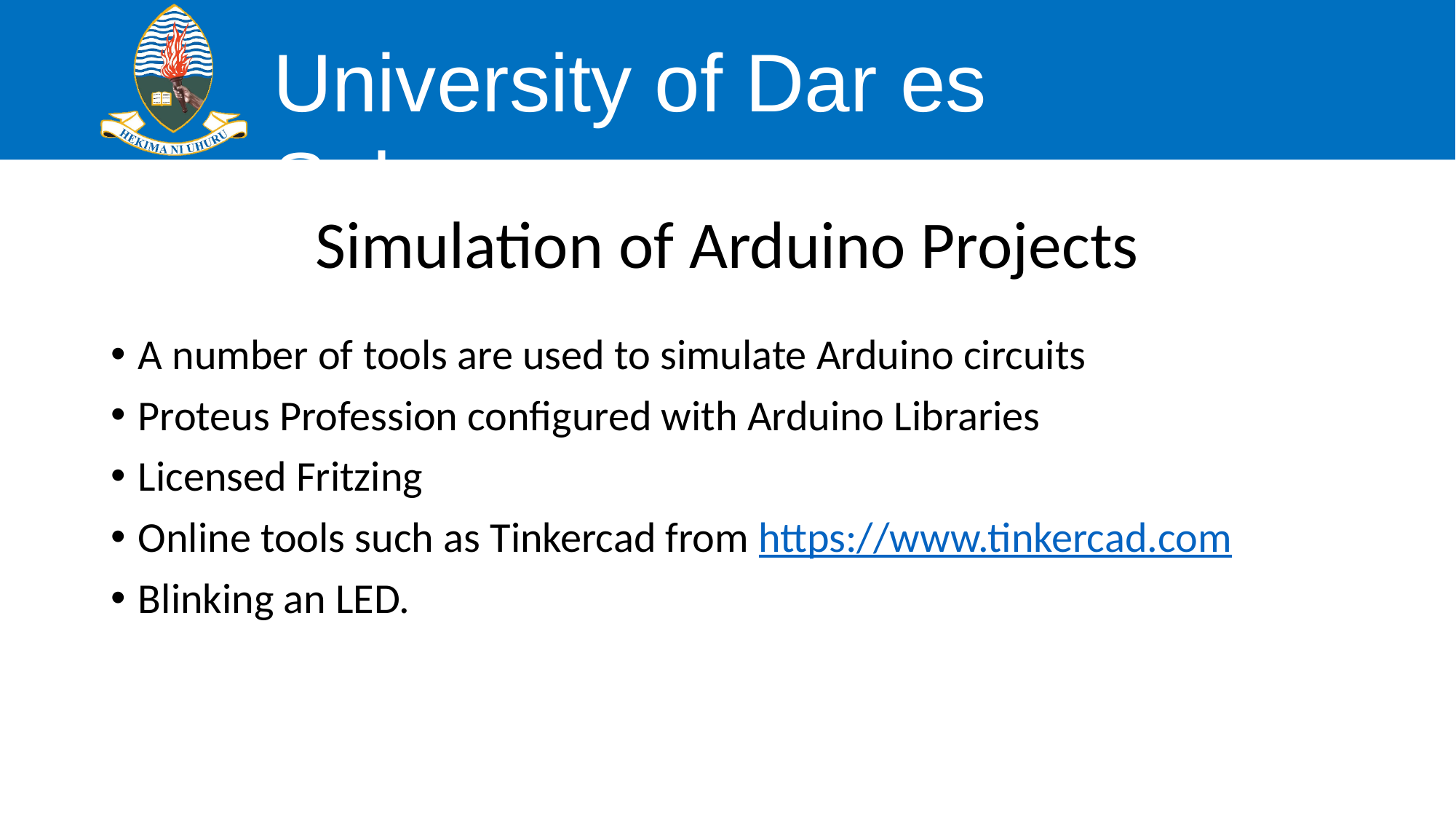

# Simulation of Arduino Projects
A number of tools are used to simulate Arduino circuits
Proteus Profession configured with Arduino Libraries
Licensed Fritzing
Online tools such as Tinkercad from https://www.tinkercad.com
Blinking an LED.